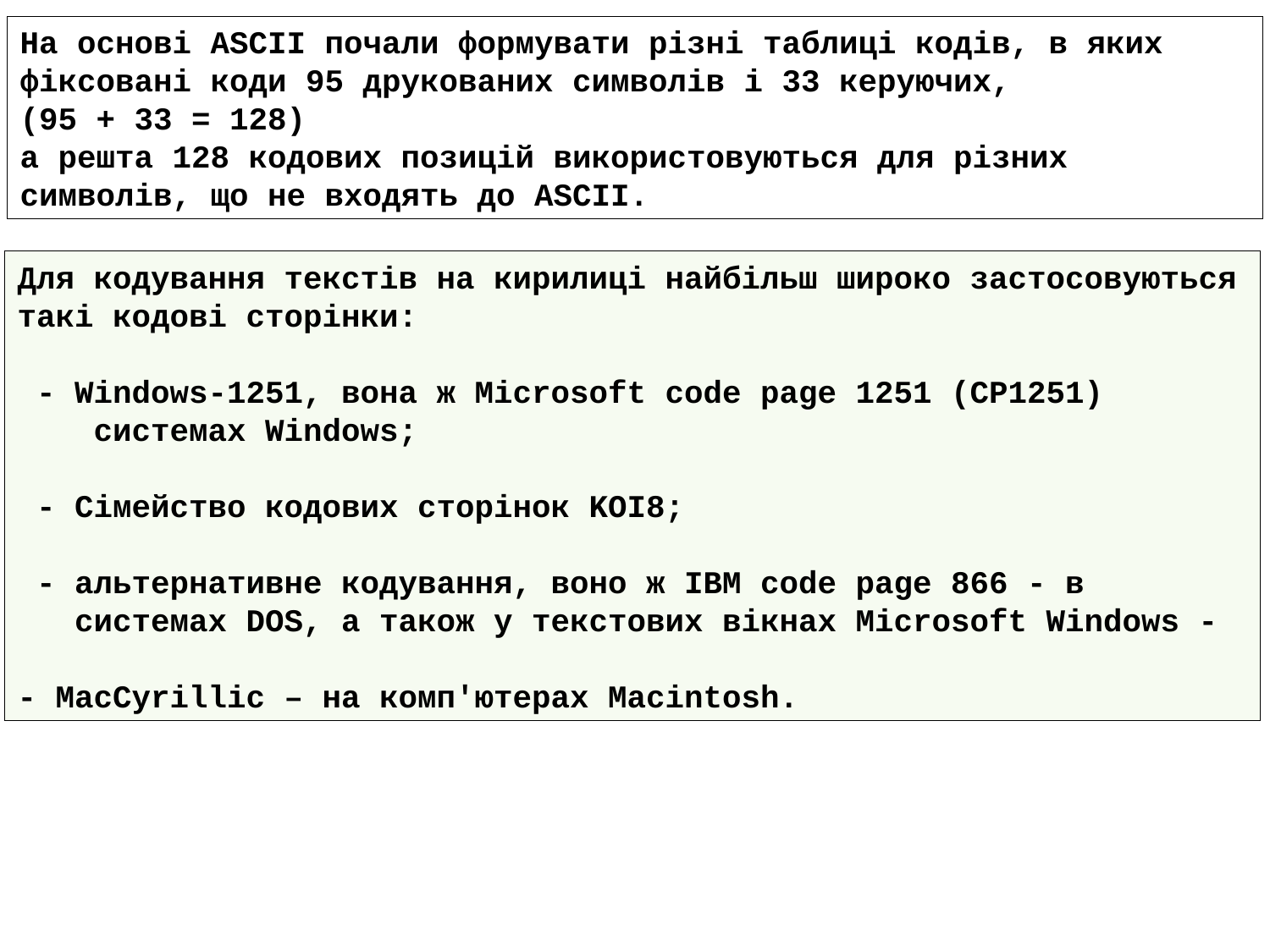

На основі ASCII почали формувати різні таблиці кодів, в яких фіксовані коди 95 друкованих символів і 33 керуючих,
(95 + 33 = 128)
а решта 128 кодових позицій використовуються для різних символів, що не входять до ASCII.
Для кодування текстів на кирилиці найбільш широко застосовуються такі кодові сторінки:

 - Windows-1251, вона ж Microsoft code page 1251 (CP1251)
    системах Windows;

 - Сімейство кодових сторінок KOI8;

 - альтернативне кодування, воно ж IBM code page 866 - в
   системах DOS, а також у текстових вікнах Microsoft Windows -

- MacCyrillic – на комп'ютерах Macintosh.